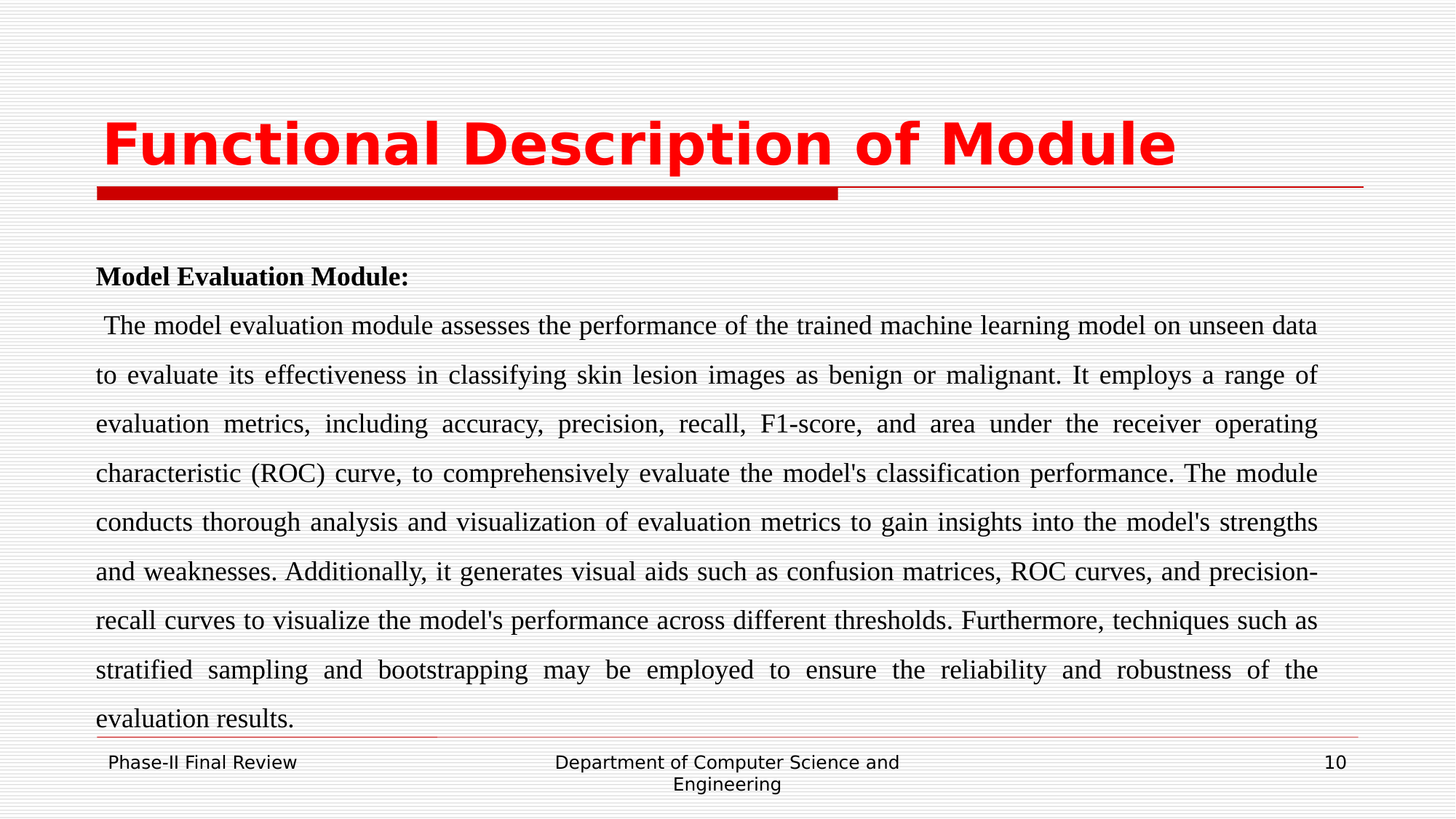

# Functional Description of Module
Model Evaluation Module:
 The model evaluation module assesses the performance of the trained machine learning model on unseen data to evaluate its effectiveness in classifying skin lesion images as benign or malignant. It employs a range of evaluation metrics, including accuracy, precision, recall, F1-score, and area under the receiver operating characteristic (ROC) curve, to comprehensively evaluate the model's classification performance. The module conducts thorough analysis and visualization of evaluation metrics to gain insights into the model's strengths and weaknesses. Additionally, it generates visual aids such as confusion matrices, ROC curves, and precision-recall curves to visualize the model's performance across different thresholds. Furthermore, techniques such as stratified sampling and bootstrapping may be employed to ensure the reliability and robustness of the evaluation results.
Phase-II Final Review
Department of Computer Science and Engineering
10